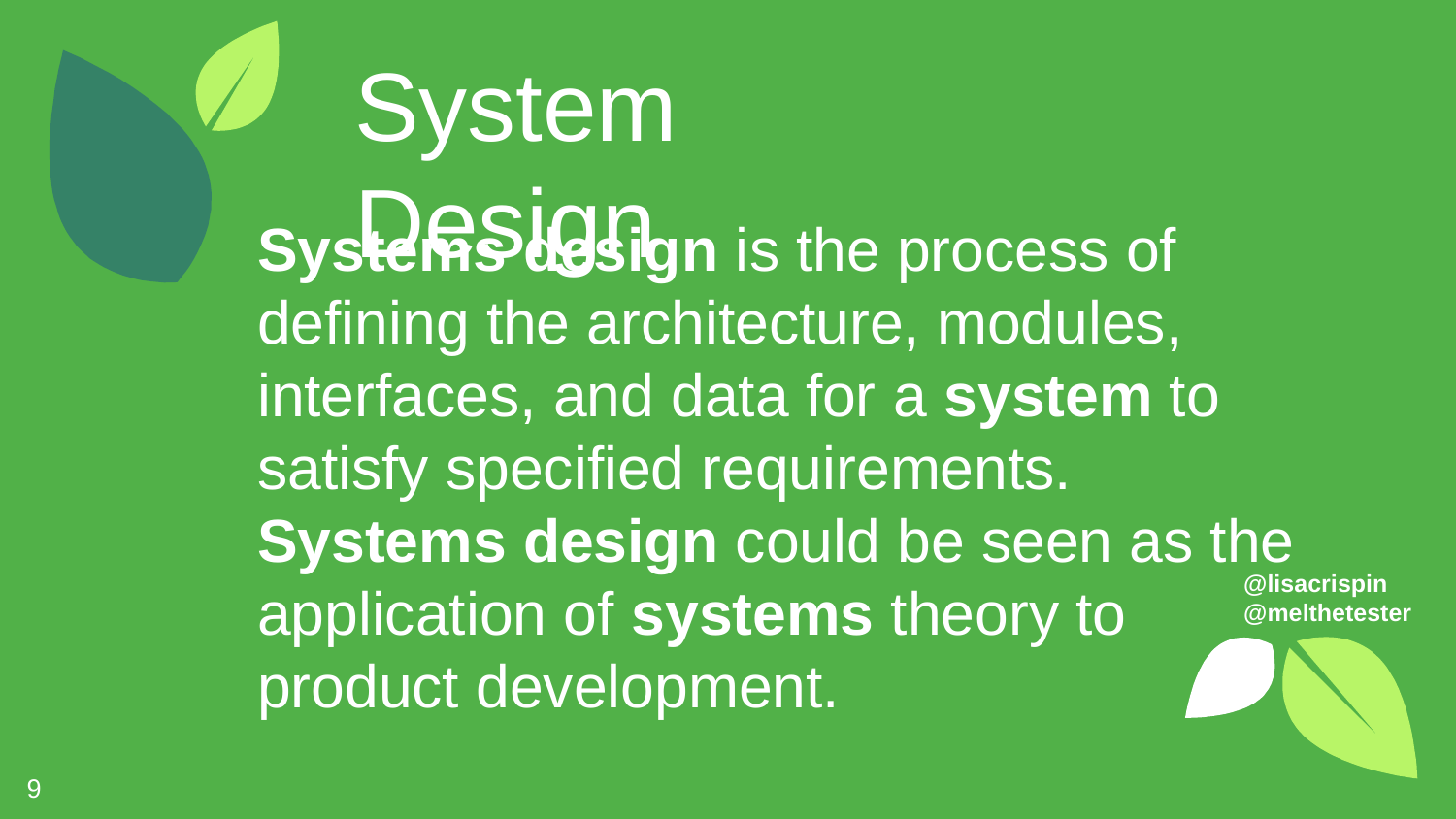

System Design
Systems design is the process of defining the architecture, modules, interfaces, and data for a system to satisfy specified requirements. Systems design could be seen as the application of systems theory to product development.
9